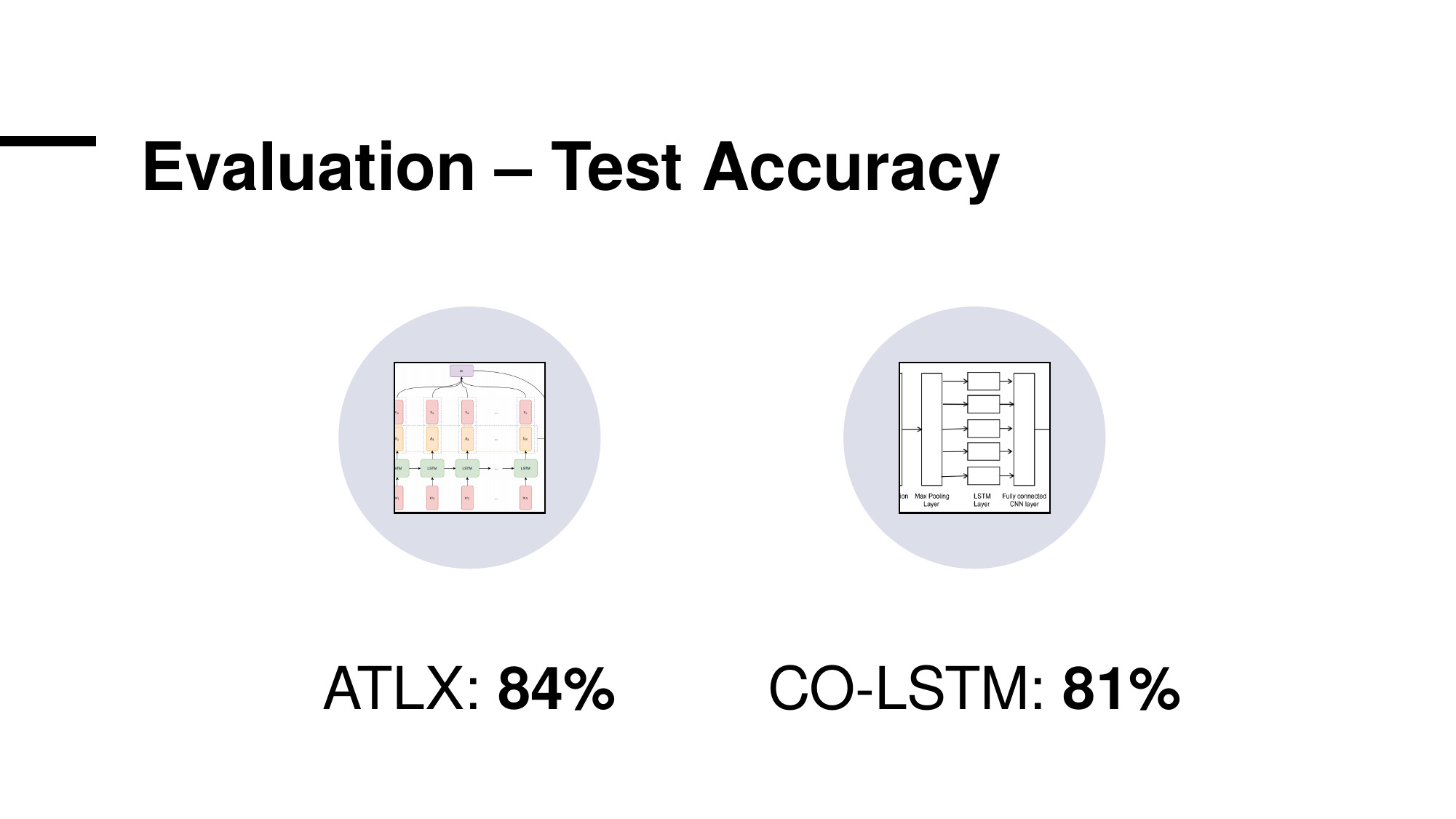

# Evaluation – Test Accuracy
ATLX: 84%
Co-LSTM: 81%